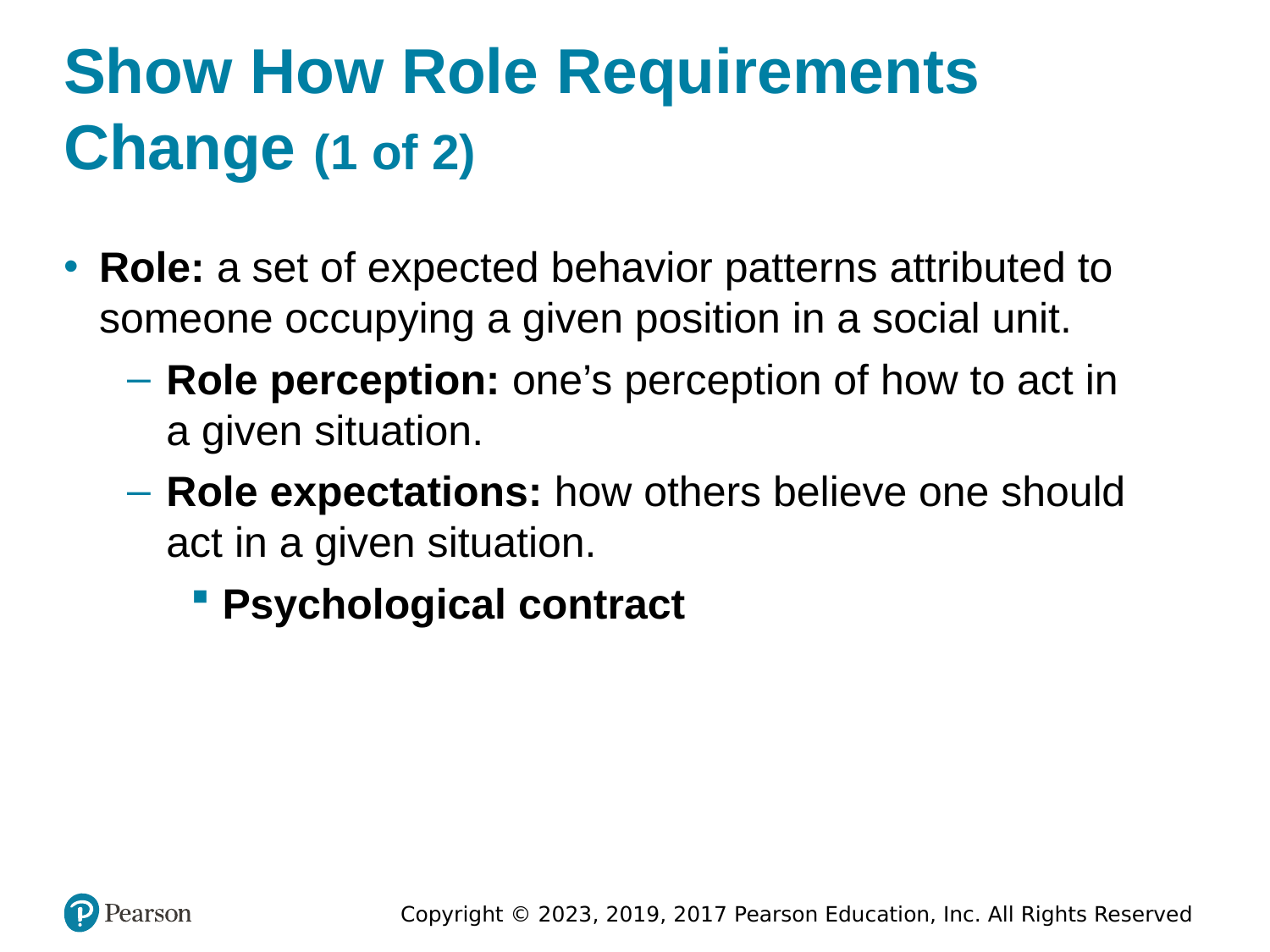

# Show How Role Requirements Change (1 of 2)
Role: a set of expected behavior patterns attributed to someone occupying a given position in a social unit.
Role perception: one’s perception of how to act in a given situation.
Role expectations: how others believe one should act in a given situation.
Psychological contract